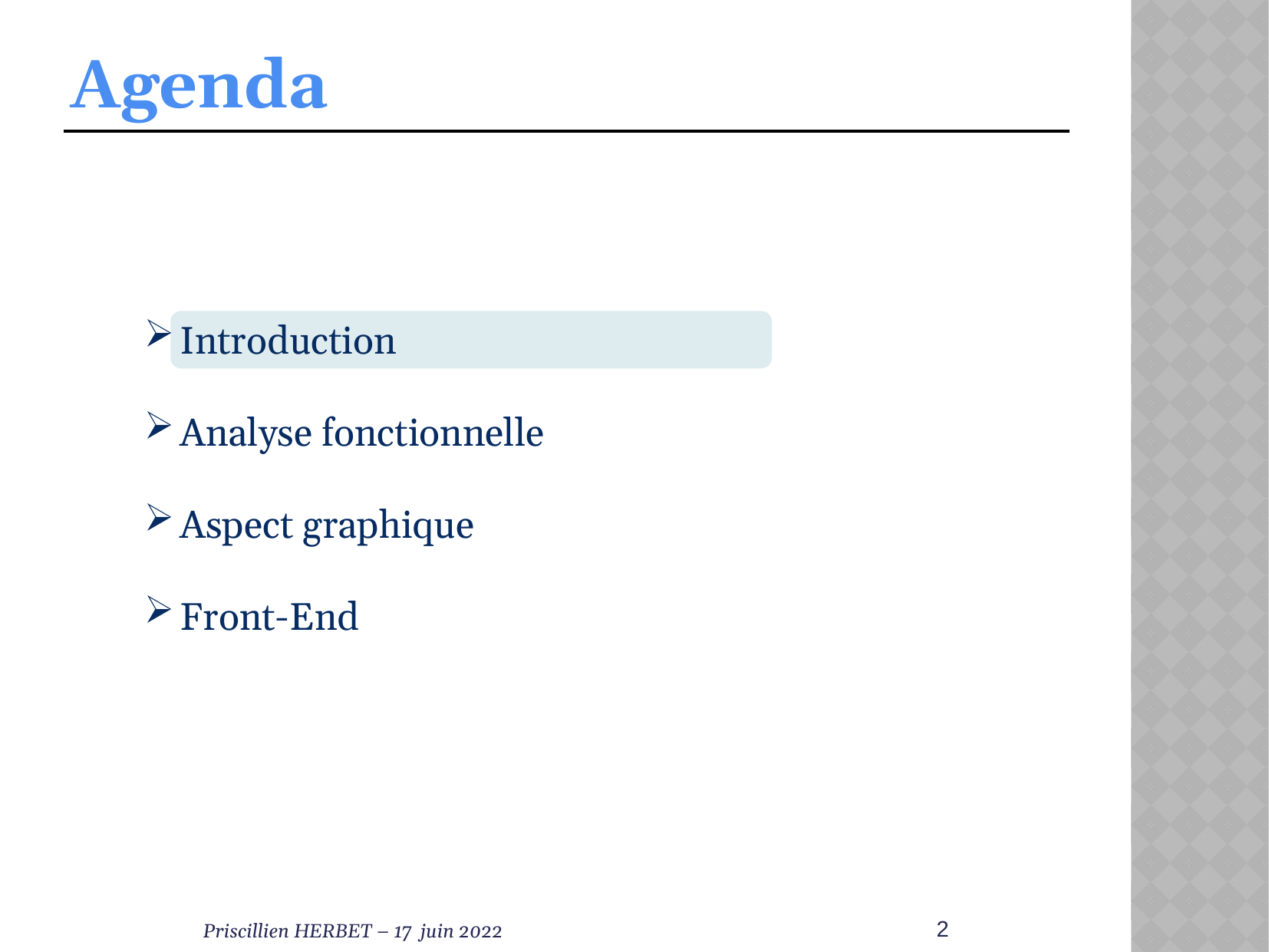

# Agenda
Introduction

Analyse fonctionnelle

Aspect graphique

Front-End

2
Priscillien HERBET – 17  juin 2022